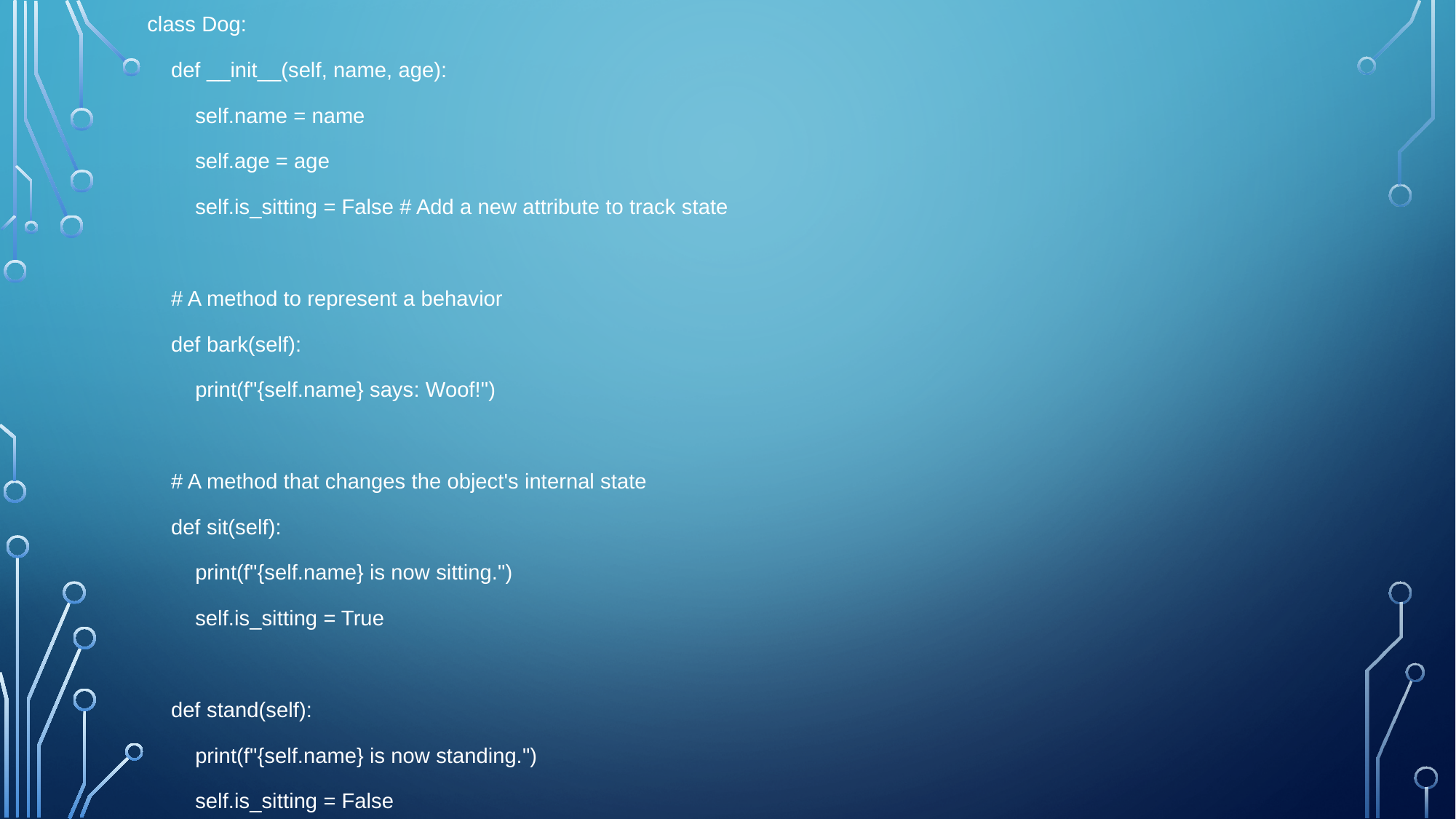

class Dog:
    def __init__(self, name, age):
        self.name = name
        self.age = age
        self.is_sitting = False # Add a new attribute to track state

    # A method to represent a behavior
    def bark(self):
        print(f"{self.name} says: Woof!")

    # A method that changes the object's internal state
    def sit(self):
        print(f"{self.name} is now sitting.")
        self.is_sitting = True

    def stand(self):
        print(f"{self.name} is now standing.")
        self.is_sitting = False